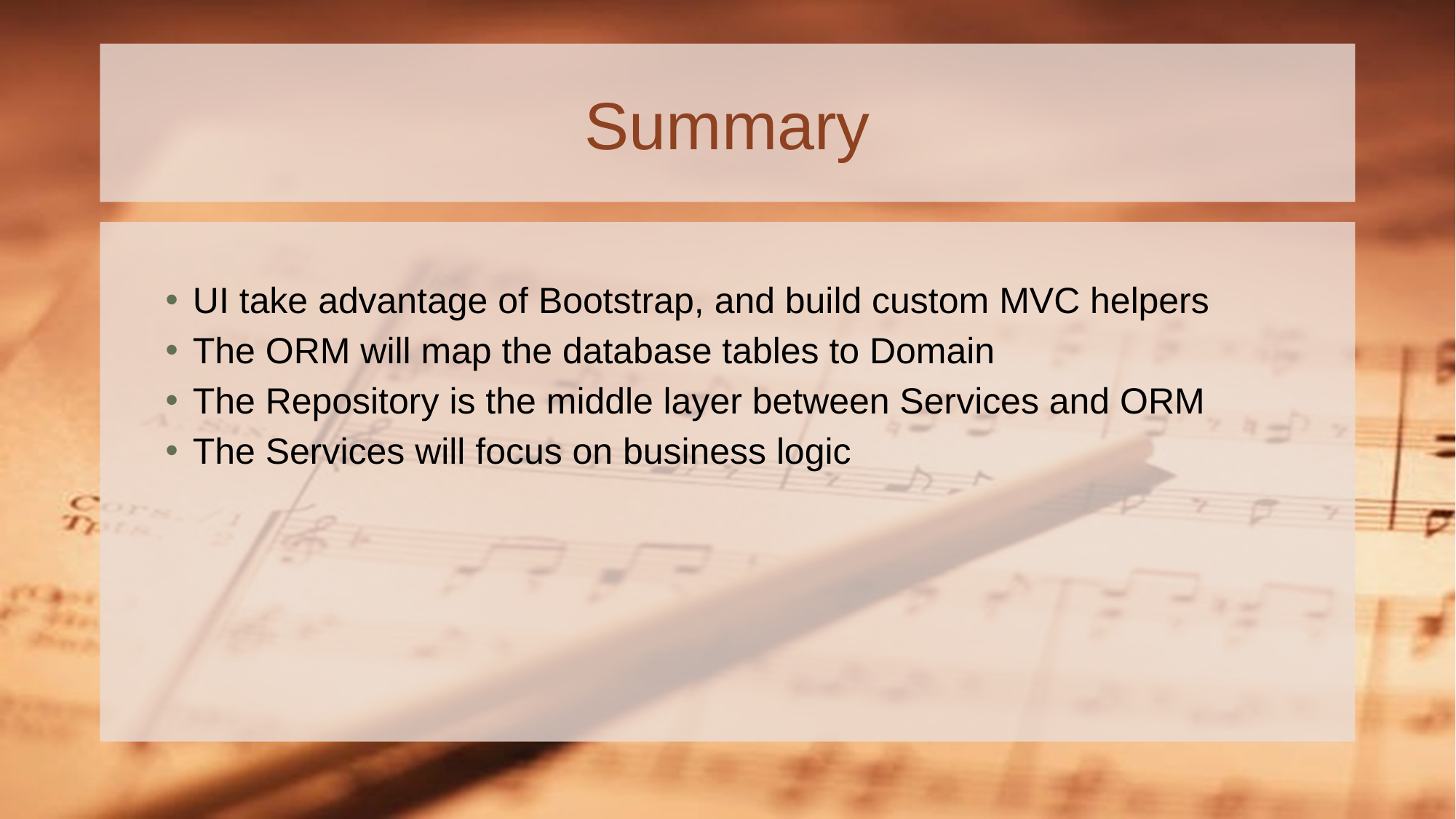

# Summary

UI take advantage of Bootstrap, and build custom MVC helpers
The ORM will map the database tables to Domain
The Repository is the middle layer between Services and ORM
The Services will focus on business logic